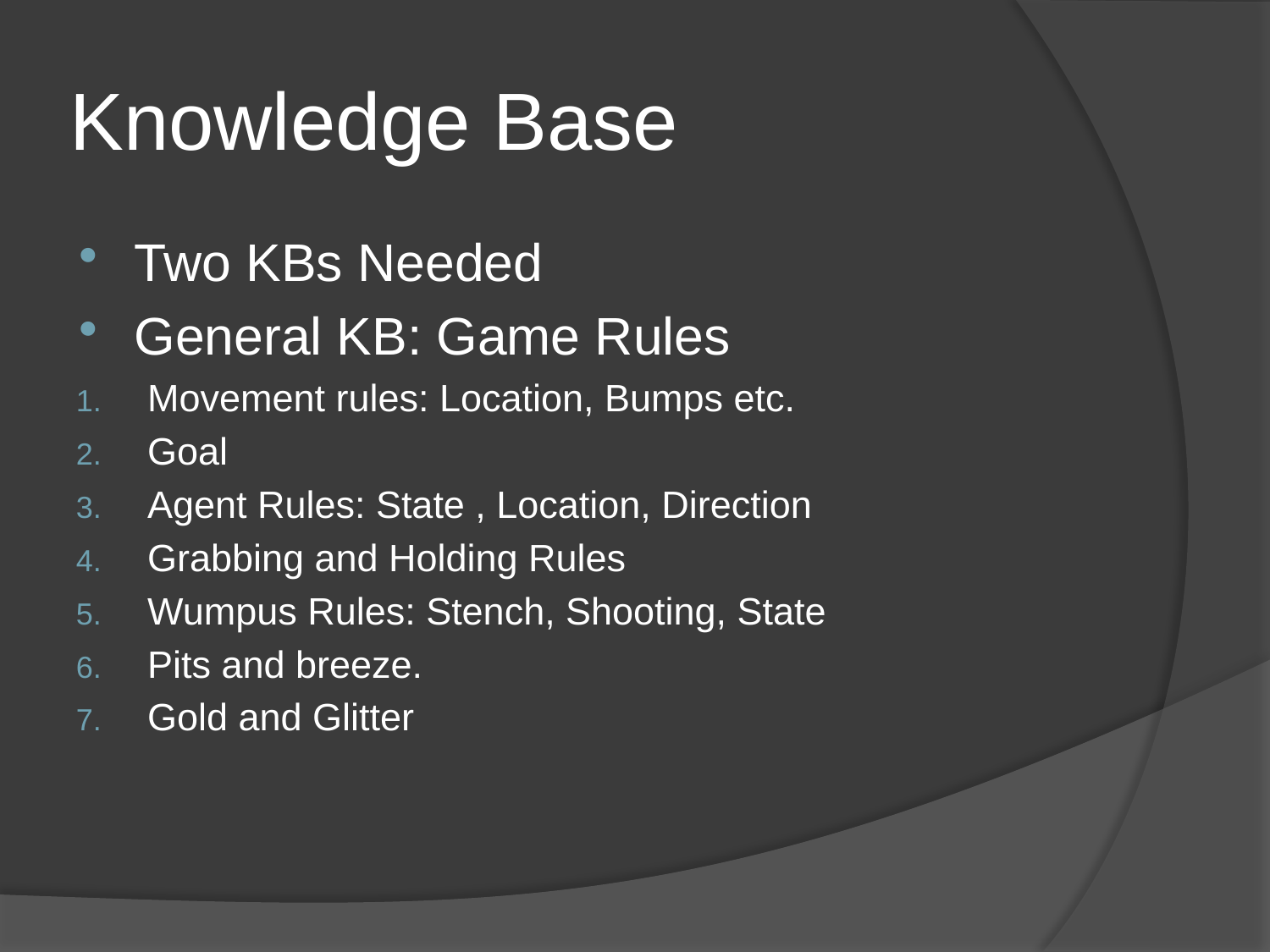

# Knowledge Base
Two KBs Needed
General KB: Game Rules
Movement rules: Location, Bumps etc.
Goal
Agent Rules: State , Location, Direction
Grabbing and Holding Rules
Wumpus Rules: Stench, Shooting, State
Pits and breeze.
Gold and Glitter